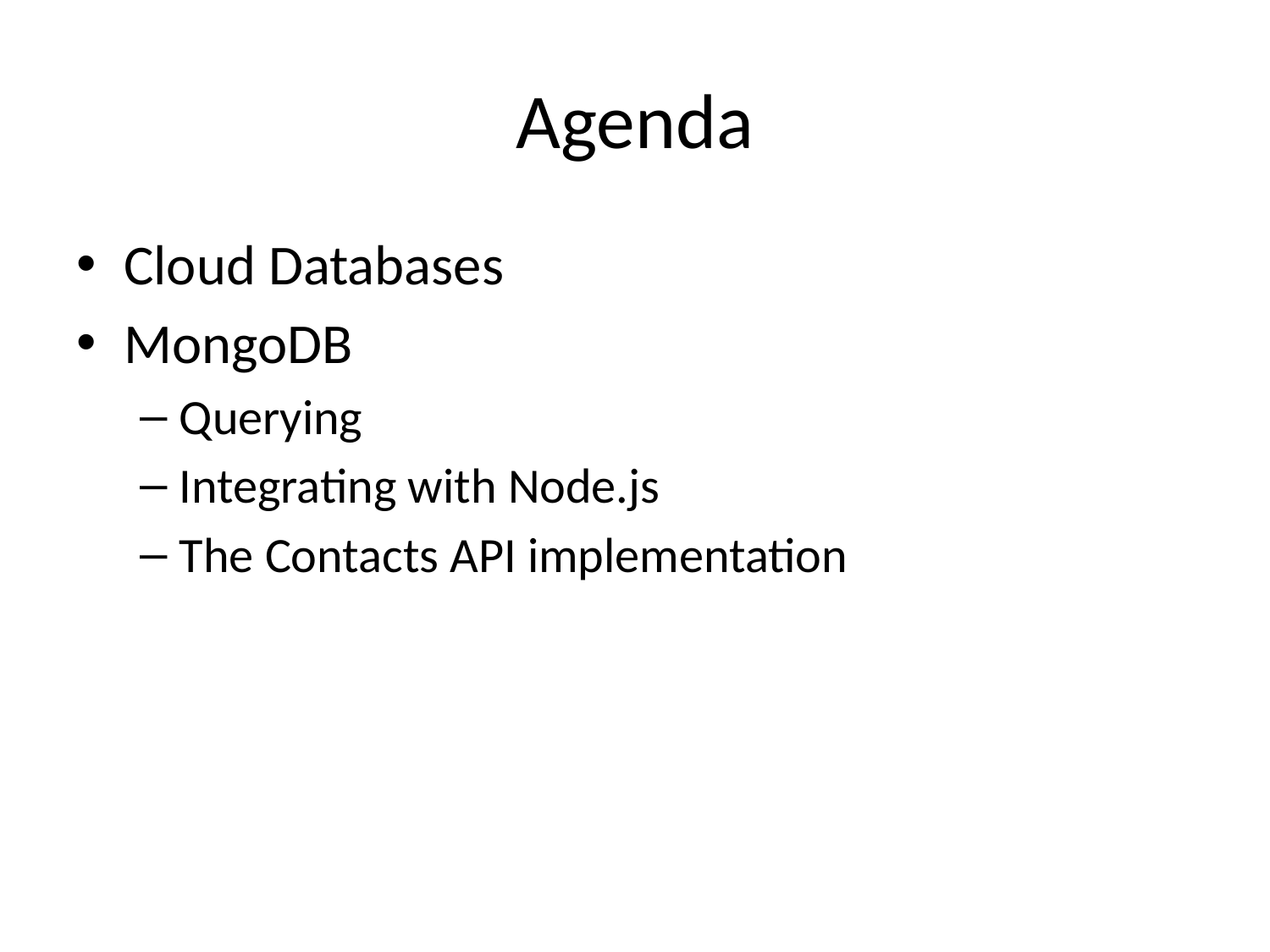

# Agenda
Cloud Databases
MongoDB
Querying
Integrating with Node.js
The Contacts API implementation